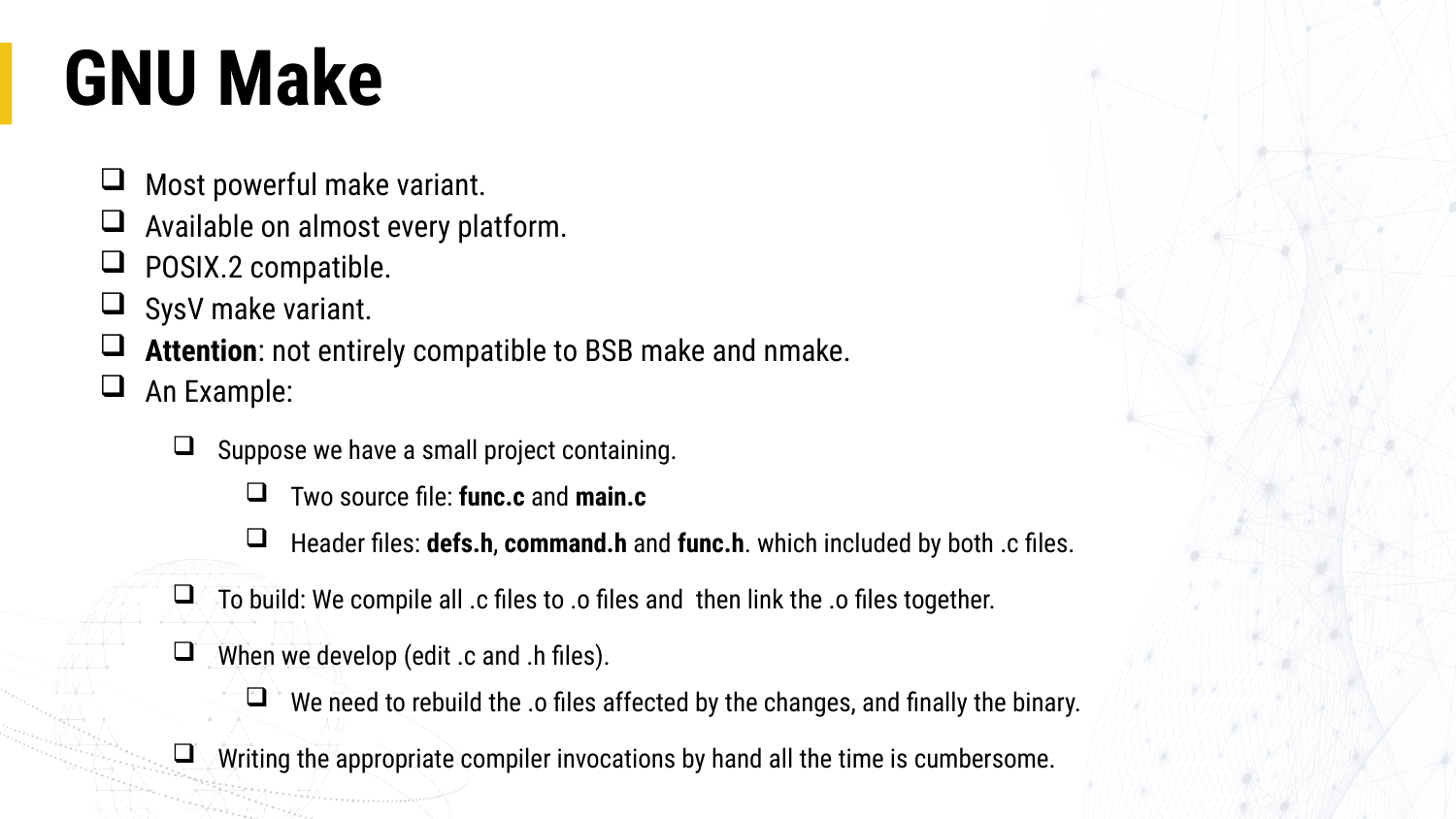

# GNU Make
Most powerful make variant.
Available on almost every platform.
POSIX.2 compatible.
SysV make variant.
Attention: not entirely compatible to BSB make and nmake.
An Example:
Suppose we have a small project containing.
Two source file: func.c and main.c
Header files: defs.h, command.h and func.h. which included by both .c files.
To build: We compile all .c files to .o files and  then link the .o files together.
When we develop (edit .c and .h files).
We need to rebuild the .o files affected by the changes, and finally the binary.
Writing the appropriate compiler invocations by hand all the time is cumbersome.